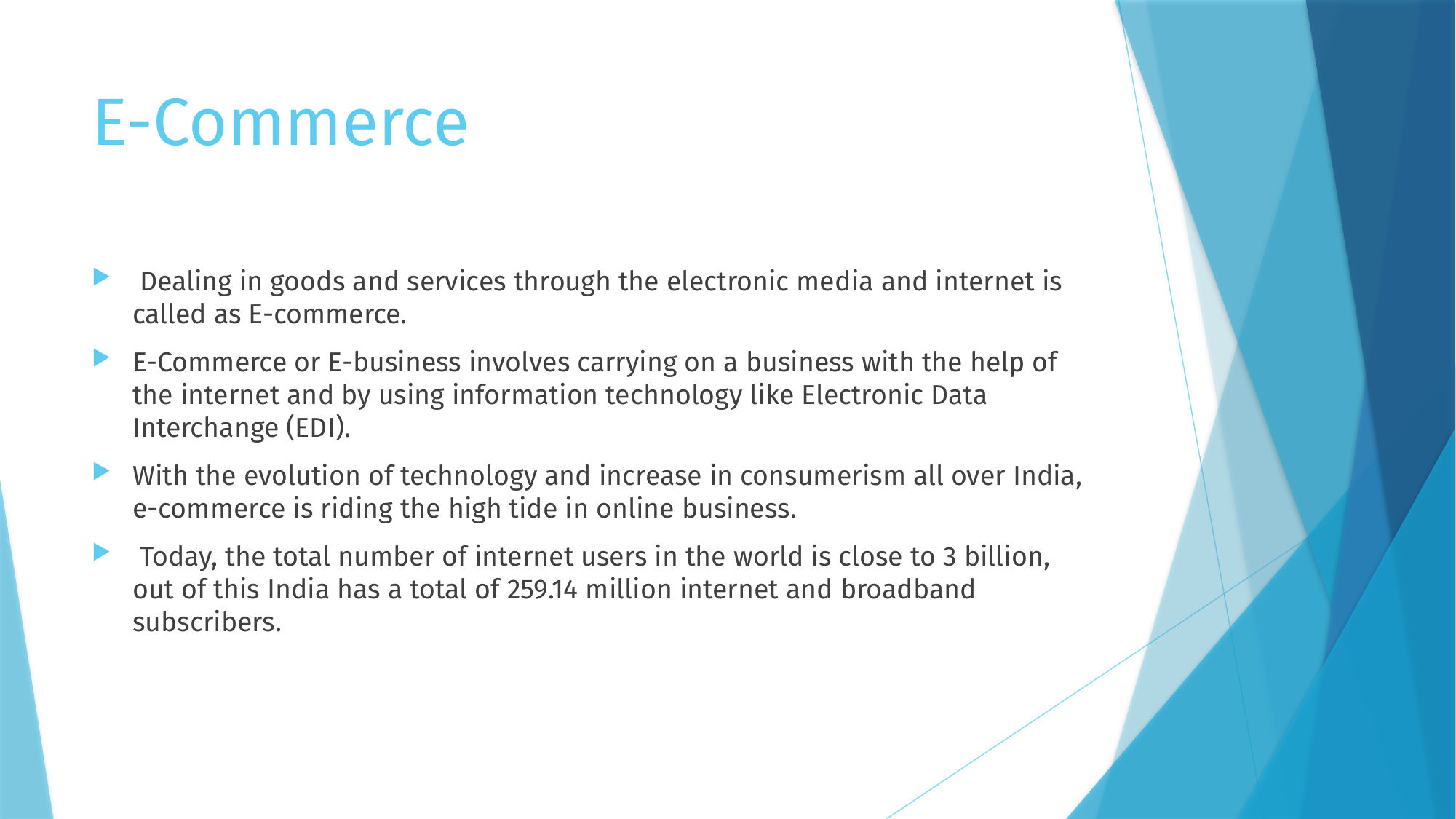

# E-Commerce
 Dealing in goods and services through the electronic media and internet is called as E-commerce.
E-Commerce or E-business involves carrying on a business with the help of the internet and by using information technology like Electronic Data Interchange (EDI).
With the evolution of technology and increase in consumerism all over India, e-commerce is riding the high tide in online business.
 Today, the total number of internet users in the world is close to 3 billion, out of this India has a total of 259.14 million internet and broadband subscribers.